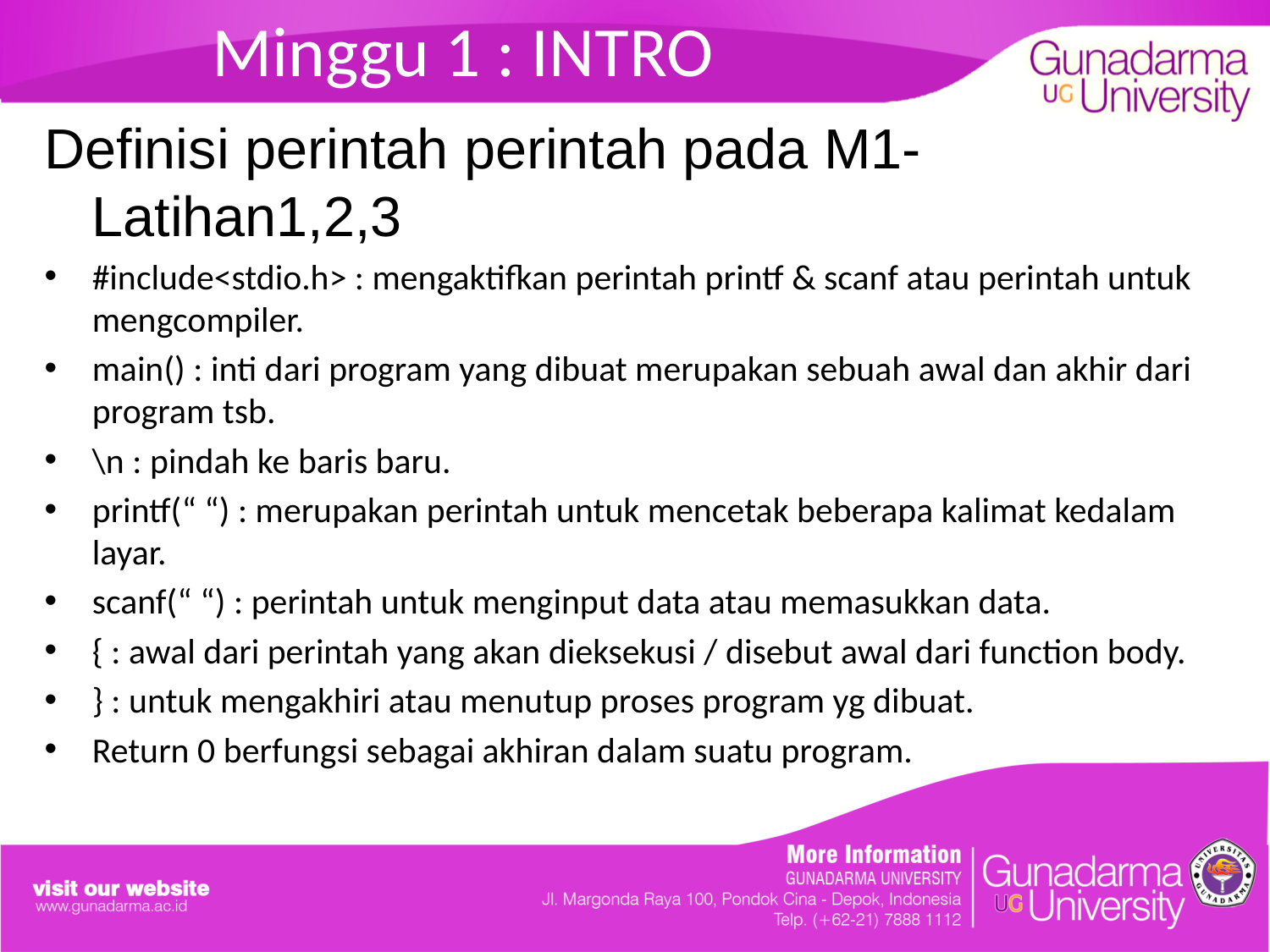

# Minggu 1 : INTRO
Definisi perintah perintah pada M1-Latihan1,2,3
#include<stdio.h> : mengaktifkan perintah printf & scanf atau perintah untuk mengcompiler.
main() : inti dari program yang dibuat merupakan sebuah awal dan akhir dari program tsb.
\n : pindah ke baris baru.
printf(“ “) : merupakan perintah untuk mencetak beberapa kalimat kedalam layar.
scanf(“ “) : perintah untuk menginput data atau memasukkan data.
{ : awal dari perintah yang akan dieksekusi / disebut awal dari function body.
} : untuk mengakhiri atau menutup proses program yg dibuat.
Return 0 berfungsi sebagai akhiran dalam suatu program.